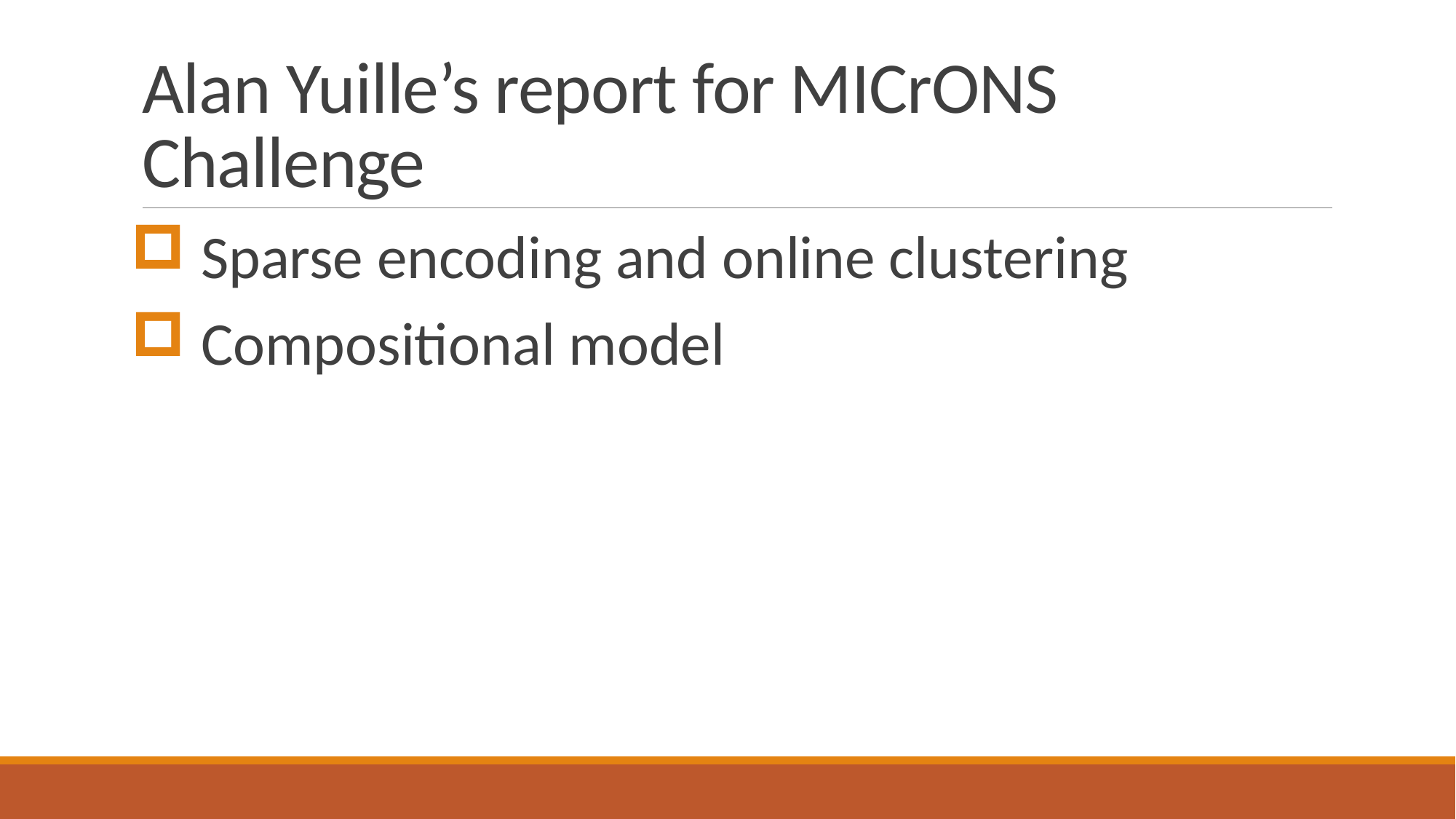

# Alan Yuille’s report for MICrONS Challenge
 Sparse encoding and online clustering
 Compositional model